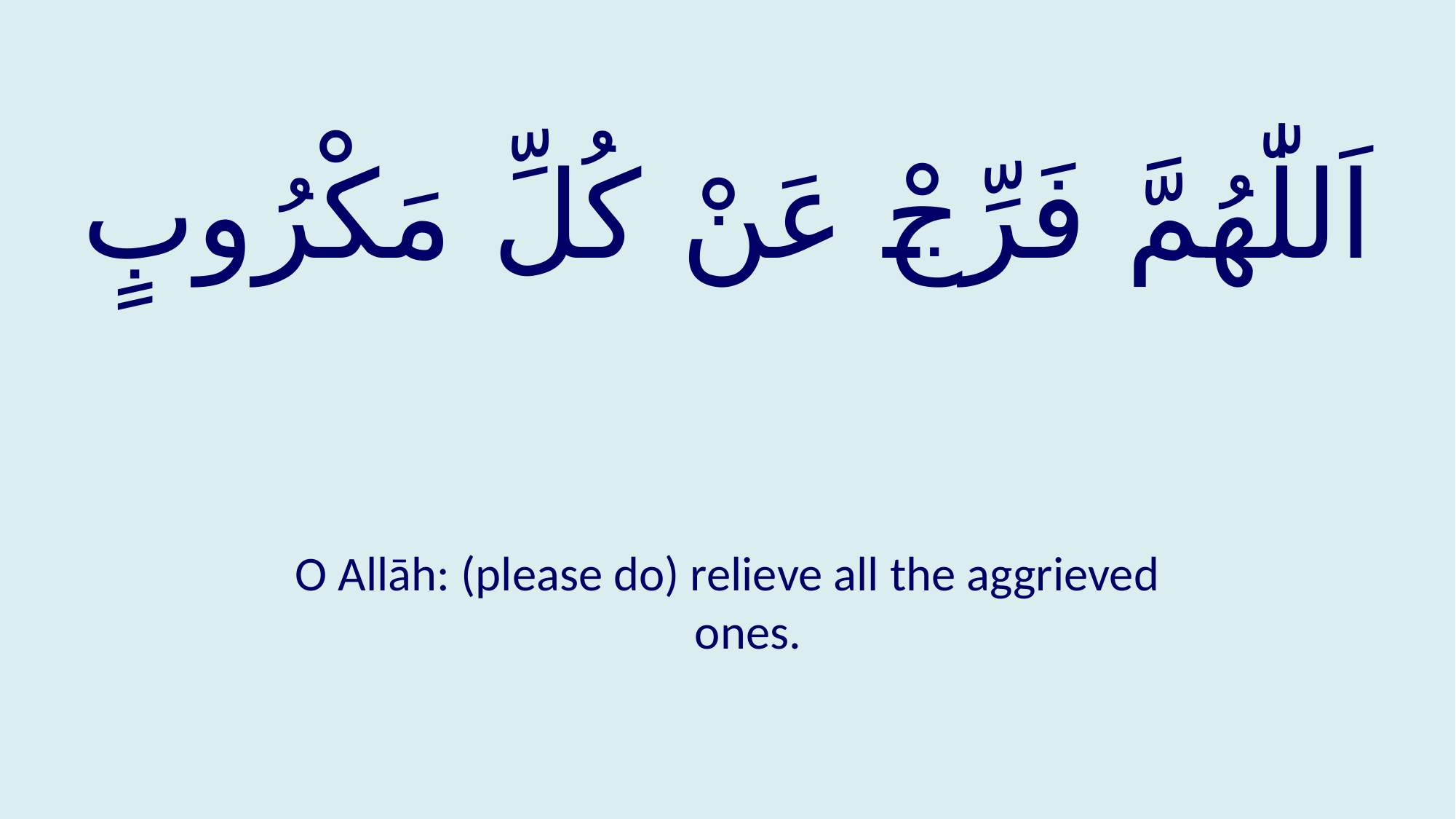

# اَللّٰهُمَّ فَرِّجْ عَنْ كُلِّ مَكْرُوبٍ
O Allāh: (please do) relieve all the aggrieved ones.